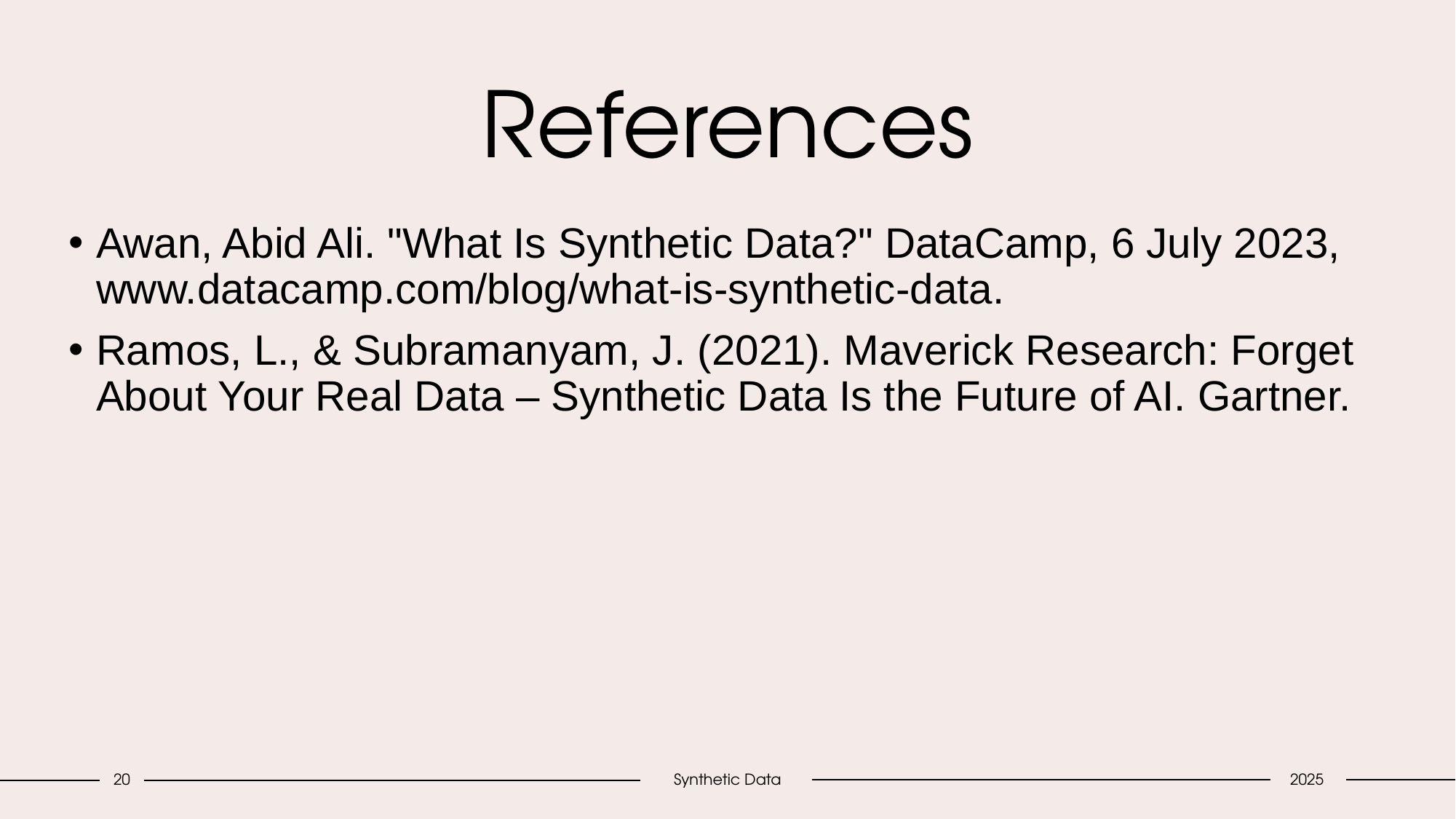

# References
Awan, Abid Ali. "What Is Synthetic Data?" DataCamp, 6 July 2023, www.datacamp.com/blog/what-is-synthetic-data.
Ramos, L., & Subramanyam, J. (2021). Maverick Research: Forget About Your Real Data – Synthetic Data Is the Future of AI. Gartner.
20
Synthetic Data
2025